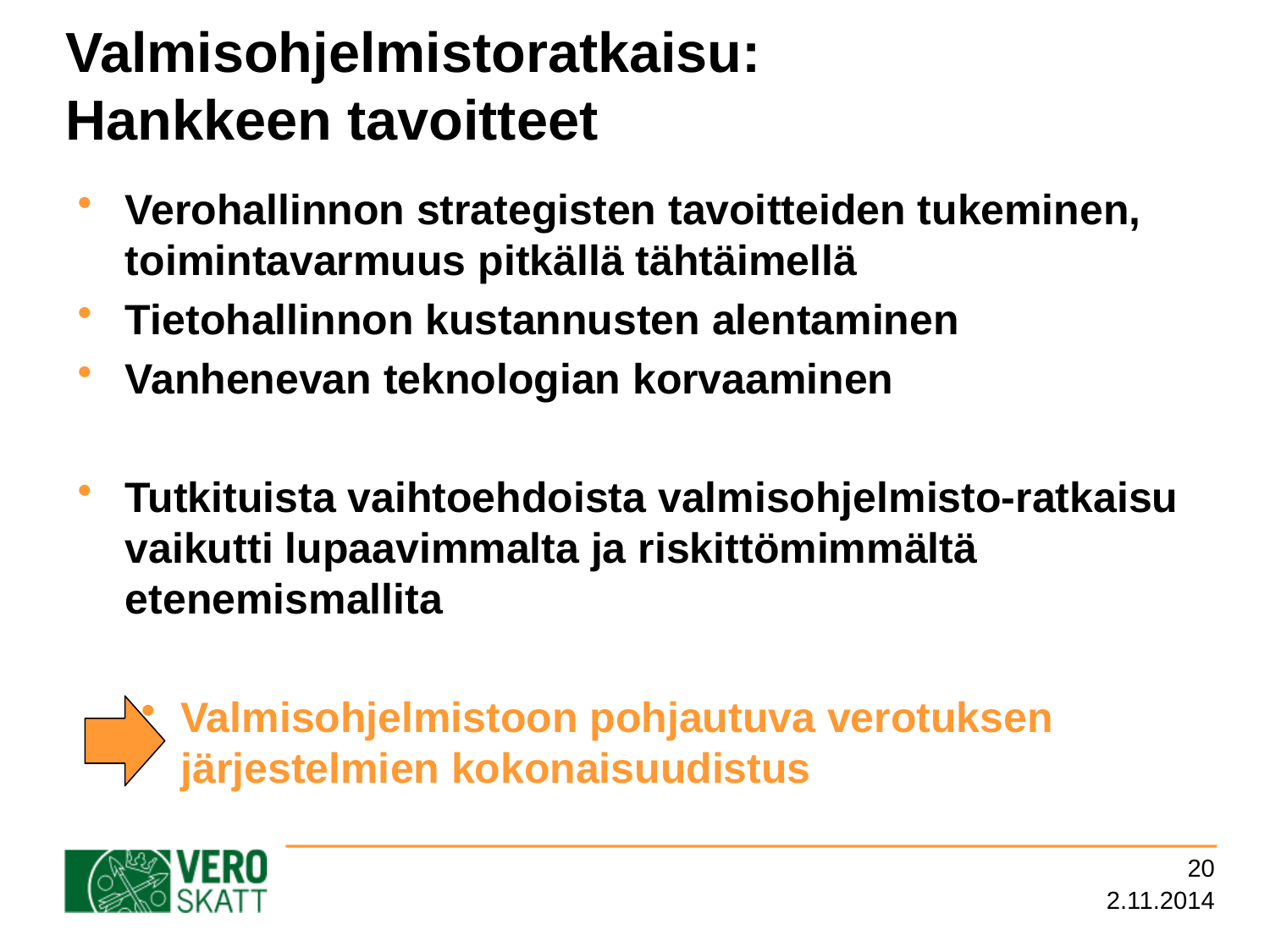

# Valmisohjelmistoratkaisu: Hankkeen tavoitteet
Verohallinnon strategisten tavoitteiden tukeminen, toimintavarmuus pitkällä tähtäimellä
Tietohallinnon kustannusten alentaminen
Vanhenevan teknologian korvaaminen

Tutkituista vaihtoehdoista valmisohjelmisto-ratkaisu vaikutti lupaavimmalta ja riskittömimmältä etenemismallita

Valmisohjelmistoon pohjautuva verotuksen järjestelmien kokonaisuudistus

20
2.11.2014